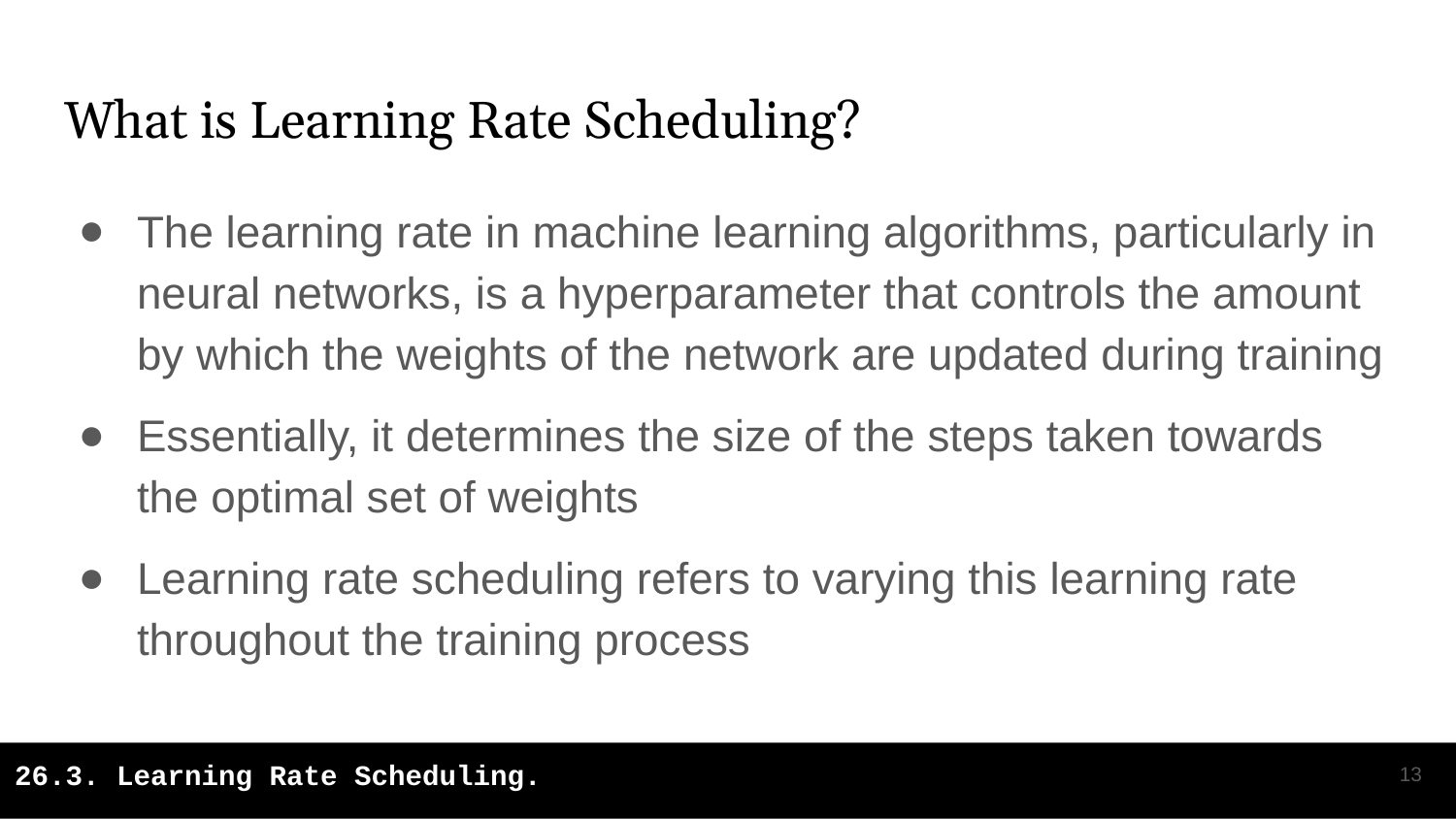

# What is Learning Rate Scheduling?
The learning rate in machine learning algorithms, particularly in neural networks, is a hyperparameter that controls the amount by which the weights of the network are updated during training
Essentially, it determines the size of the steps taken towards the optimal set of weights
Learning rate scheduling refers to varying this learning rate throughout the training process
13
26.3. Learning Rate Scheduling.